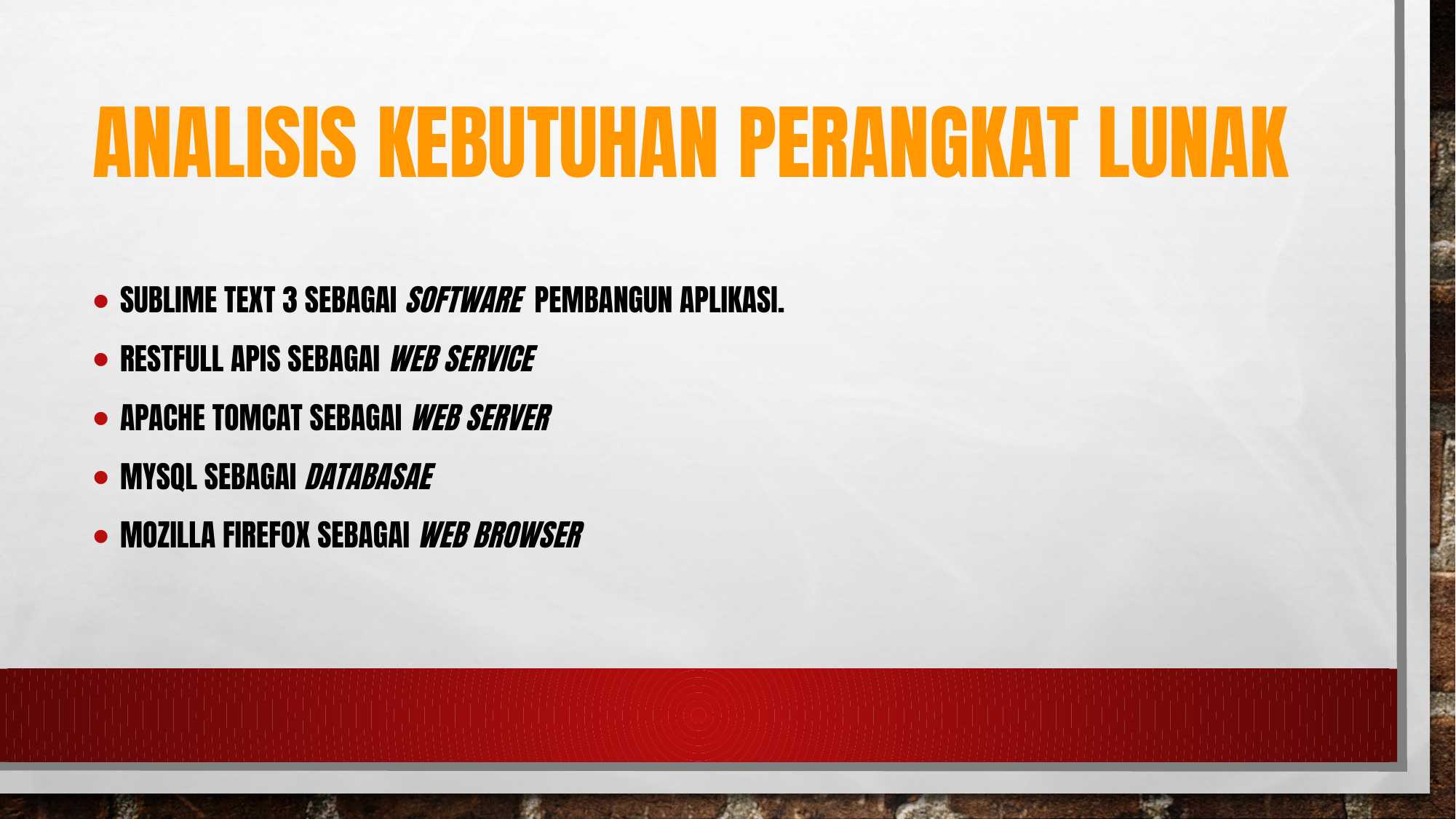

# Analisis Kebutuhan Perangkat Lunak
Sublime Text 3 sebagai software  pembangun aplikasi.
RESTfull APIs sebagai web service
Apache Tomcat sebagai web server
MySQl sebagai databasae
Mozilla Firefox sebagai web browser